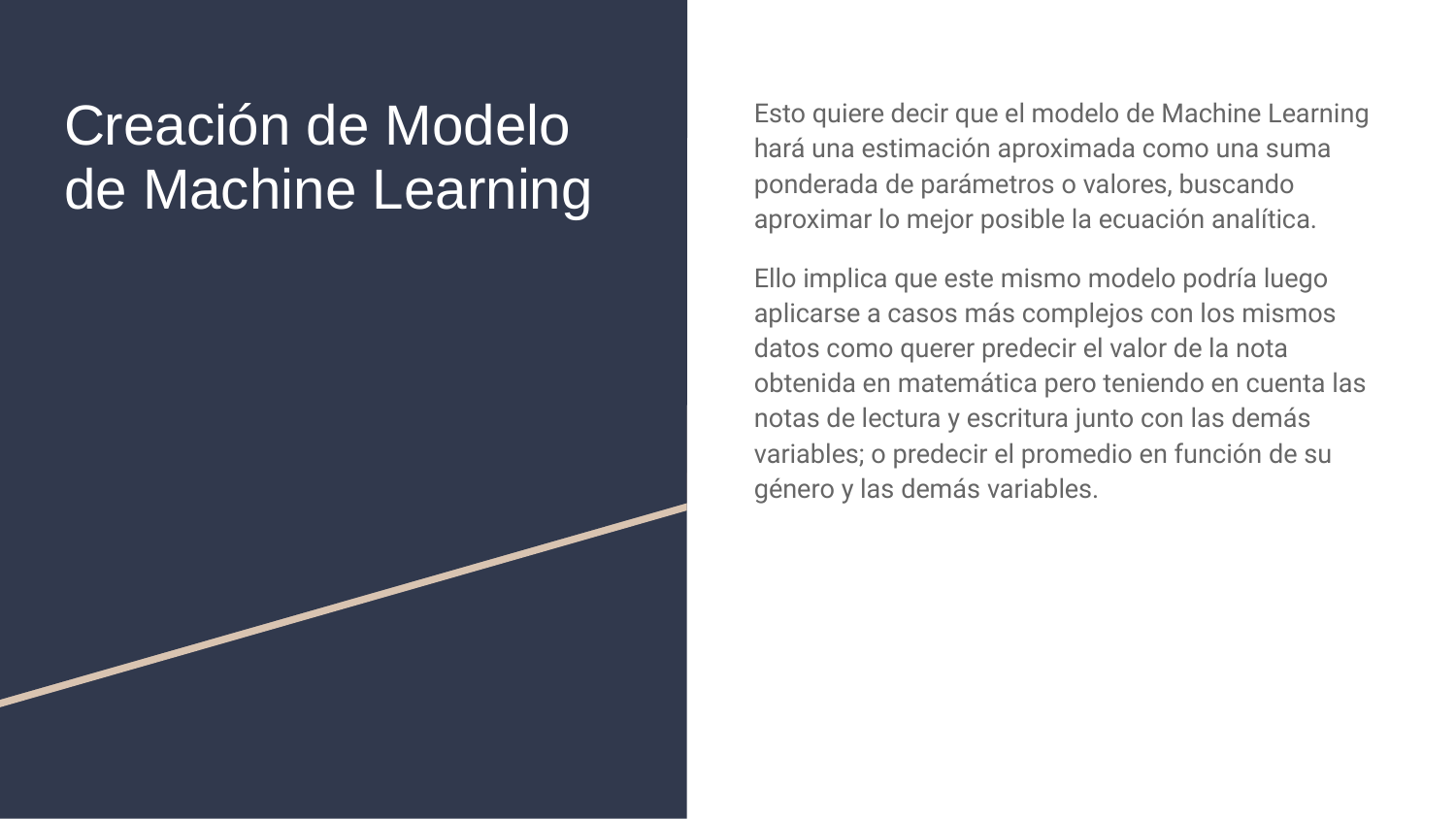

# Creación de Modelo de Machine Learning
Esto quiere decir que el modelo de Machine Learning hará una estimación aproximada como una suma ponderada de parámetros o valores, buscando aproximar lo mejor posible la ecuación analítica.
Ello implica que este mismo modelo podría luego aplicarse a casos más complejos con los mismos datos como querer predecir el valor de la nota obtenida en matemática pero teniendo en cuenta las notas de lectura y escritura junto con las demás variables; o predecir el promedio en función de su género y las demás variables.